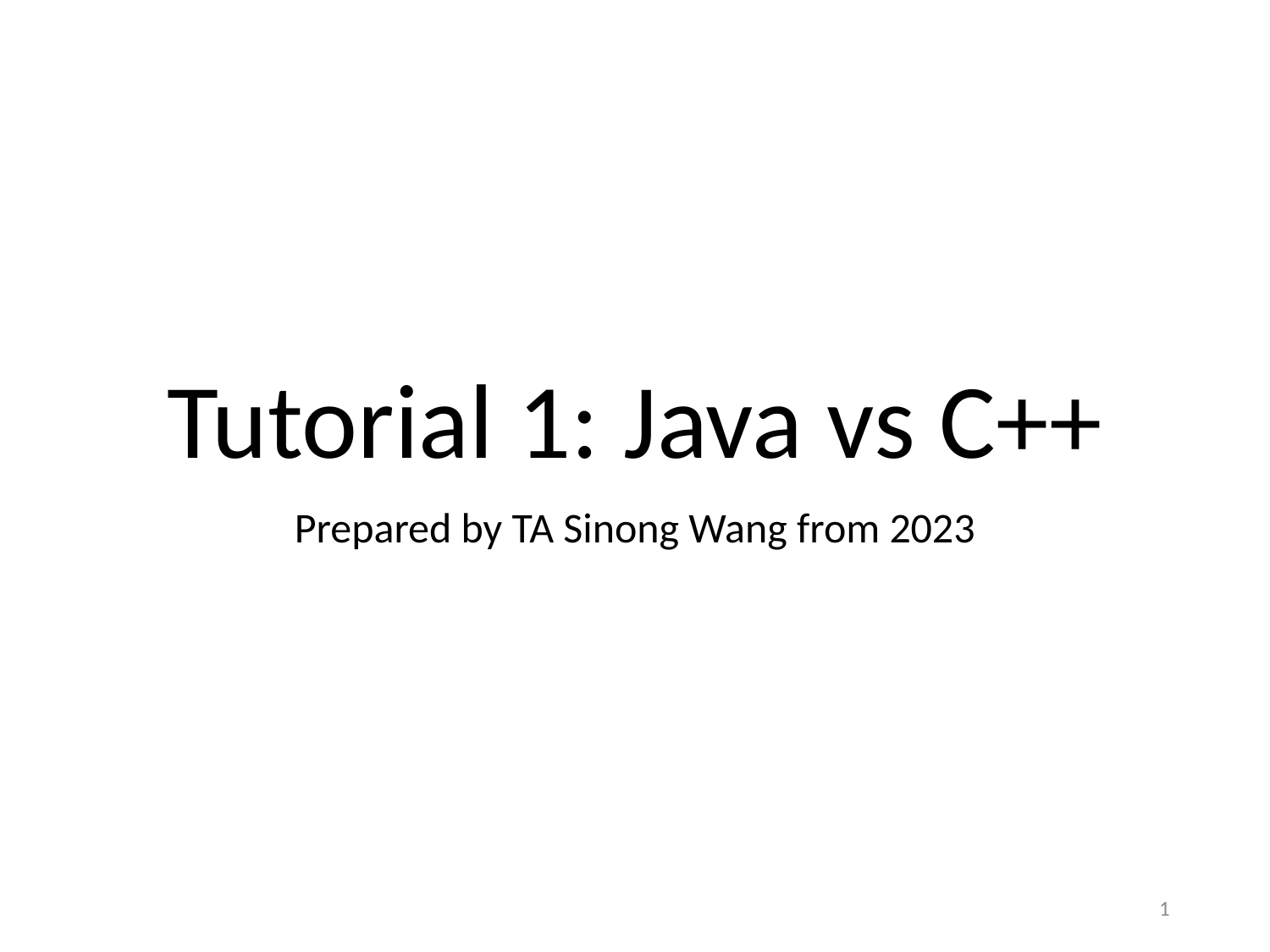

# Tutorial 1: Java vs C++
Prepared by TA Sinong Wang from 2023
1